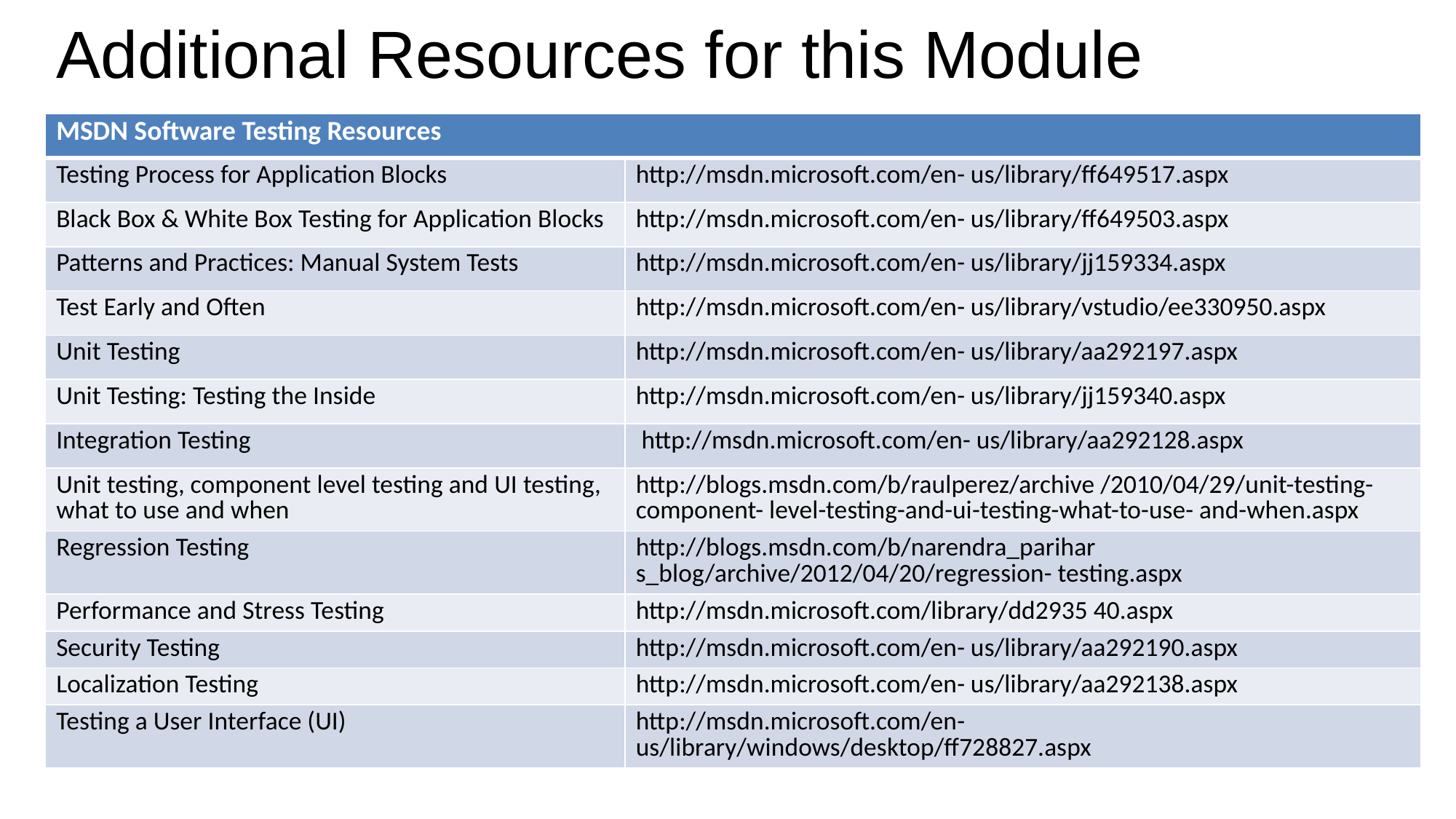

# Additional Resources for this Module
| MSDN Software Testing Resources |  |
| --- | --- |
| Testing Process for Application Blocks | http://msdn.microsoft.com/en- us/library/ff649517.aspx |
| Black Box & White Box Testing for Application Blocks | http://msdn.microsoft.com/en- us/library/ff649503.aspx |
| Patterns and Practices: Manual System Tests | http://msdn.microsoft.com/en- us/library/jj159334.aspx |
| Test Early and Often | http://msdn.microsoft.com/en- us/library/vstudio/ee330950.aspx |
| Unit Testing | http://msdn.microsoft.com/en- us/library/aa292197.aspx |
| Unit Testing: Testing the Inside | http://msdn.microsoft.com/en- us/library/jj159340.aspx |
| Integration Testing | http://msdn.microsoft.com/en- us/library/aa292128.aspx |
| Unit testing, component level testing and UI testing, what to use and when | http://blogs.msdn.com/b/raulperez/archive /2010/04/29/unit-testing-component- level-testing-and-ui-testing-what-to-use- and-when.aspx |
| Regression Testing | http://blogs.msdn.com/b/narendra\_parihar s\_blog/archive/2012/04/20/regression- testing.aspx |
| Performance and Stress Testing | http://msdn.microsoft.com/library/dd2935 40.aspx |
| Security Testing | http://msdn.microsoft.com/en- us/library/aa292190.aspx |
| Localization Testing | http://msdn.microsoft.com/en- us/library/aa292138.aspx |
| Testing a User Interface (UI) | http://msdn.microsoft.com/en- us/library/windows/desktop/ff728827.aspx |